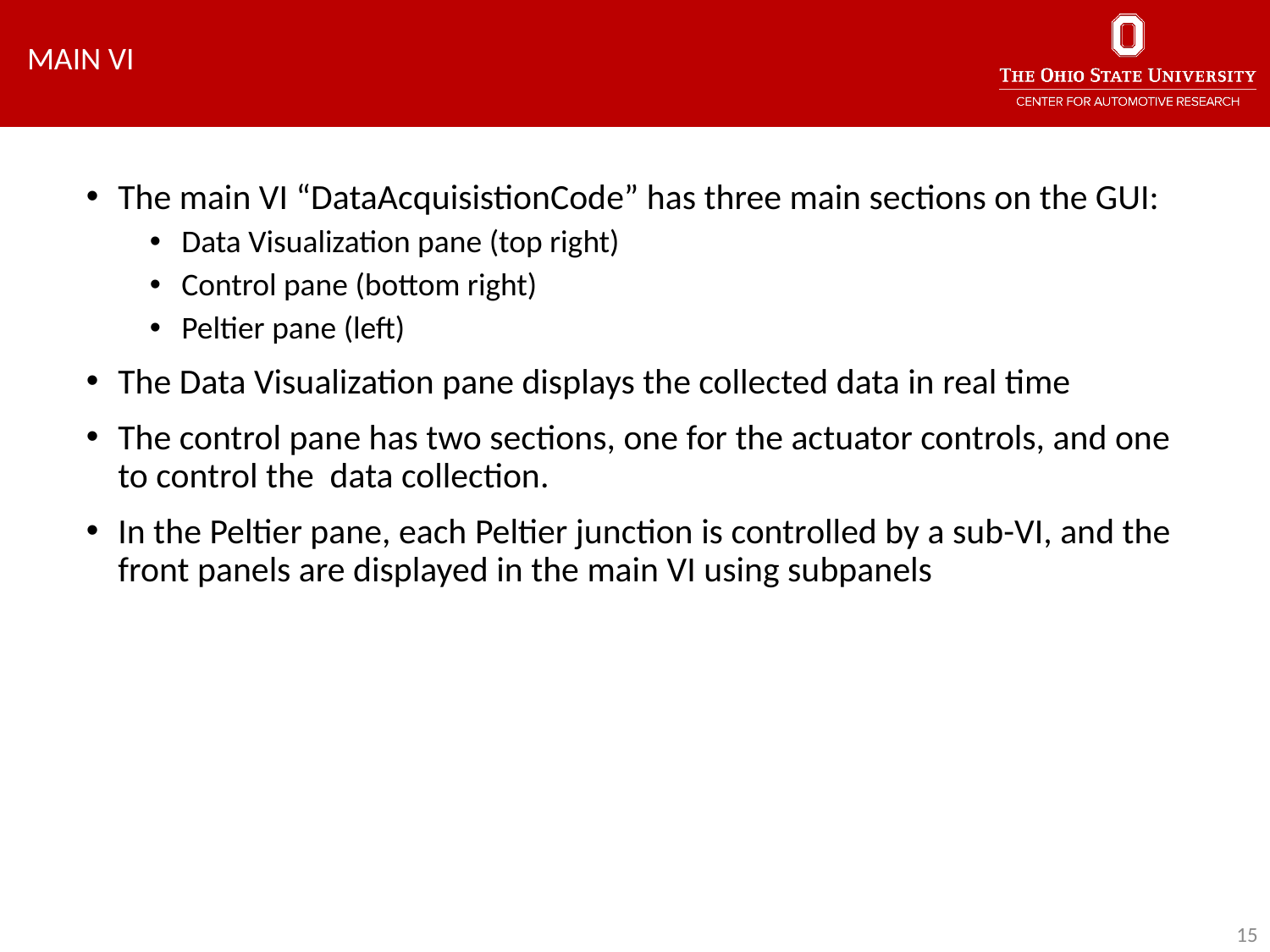

Main VI
The main VI “DataAcquisistionCode” has three main sections on the GUI:
Data Visualization pane (top right)
Control pane (bottom right)
Peltier pane (left)
The Data Visualization pane displays the collected data in real time
The control pane has two sections, one for the actuator controls, and one to control the  data collection.
In the Peltier pane, each Peltier junction is controlled by a sub-VI, and the front panels are displayed in the main VI using subpanels
15